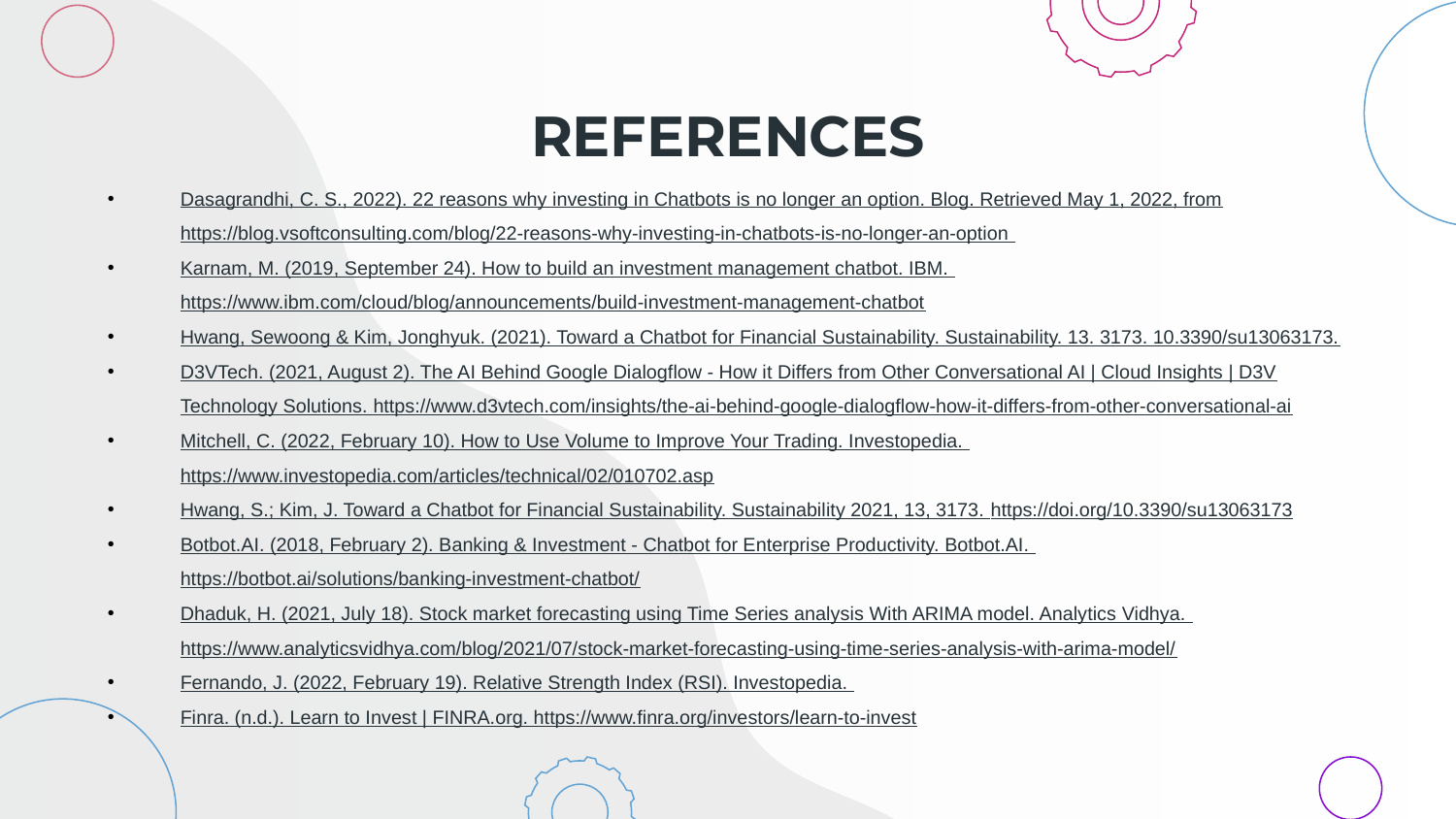

# REFERENCES
Dasagrandhi, C. S., 2022). 22 reasons why investing in Chatbots is no longer an option. Blog. Retrieved May 1, 2022, from https://blog.vsoftconsulting.com/blog/22-reasons-why-investing-in-chatbots-is-no-longer-an-option
Karnam, M. (2019, September 24). How to build an investment management chatbot. IBM. https://www.ibm.com/cloud/blog/announcements/build-investment-management-chatbot
Hwang, Sewoong & Kim, Jonghyuk. (2021). Toward a Chatbot for Financial Sustainability. Sustainability. 13. 3173. 10.3390/su13063173.
D3VTech. (2021, August 2). The AI Behind Google Dialogflow - How it Differs from Other Conversational AI | Cloud Insights | D3V Technology Solutions. https://www.d3vtech.com/insights/the-ai-behind-google-dialogflow-how-it-differs-from-other-conversational-ai
Mitchell, C. (2022, February 10). How to Use Volume to Improve Your Trading. Investopedia. https://www.investopedia.com/articles/technical/02/010702.asp
Hwang, S.; Kim, J. Toward a Chatbot for Financial Sustainability. Sustainability 2021, 13, 3173. https://doi.org/10.3390/su13063173
Botbot.AI. (2018, February 2). Banking & Investment - Chatbot for Enterprise Productivity. Botbot.AI. https://botbot.ai/solutions/banking-investment-chatbot/
Dhaduk, H. (2021, July 18). Stock market forecasting using Time Series analysis With ARIMA model. Analytics Vidhya. https://www.analyticsvidhya.com/blog/2021/07/stock-market-forecasting-using-time-series-analysis-with-arima-model/
Fernando, J. (2022, February 19). Relative Strength Index (RSI). Investopedia.
Finra. (n.d.). Learn to Invest | FINRA.org. https://www.finra.org/investors/learn-to-invest